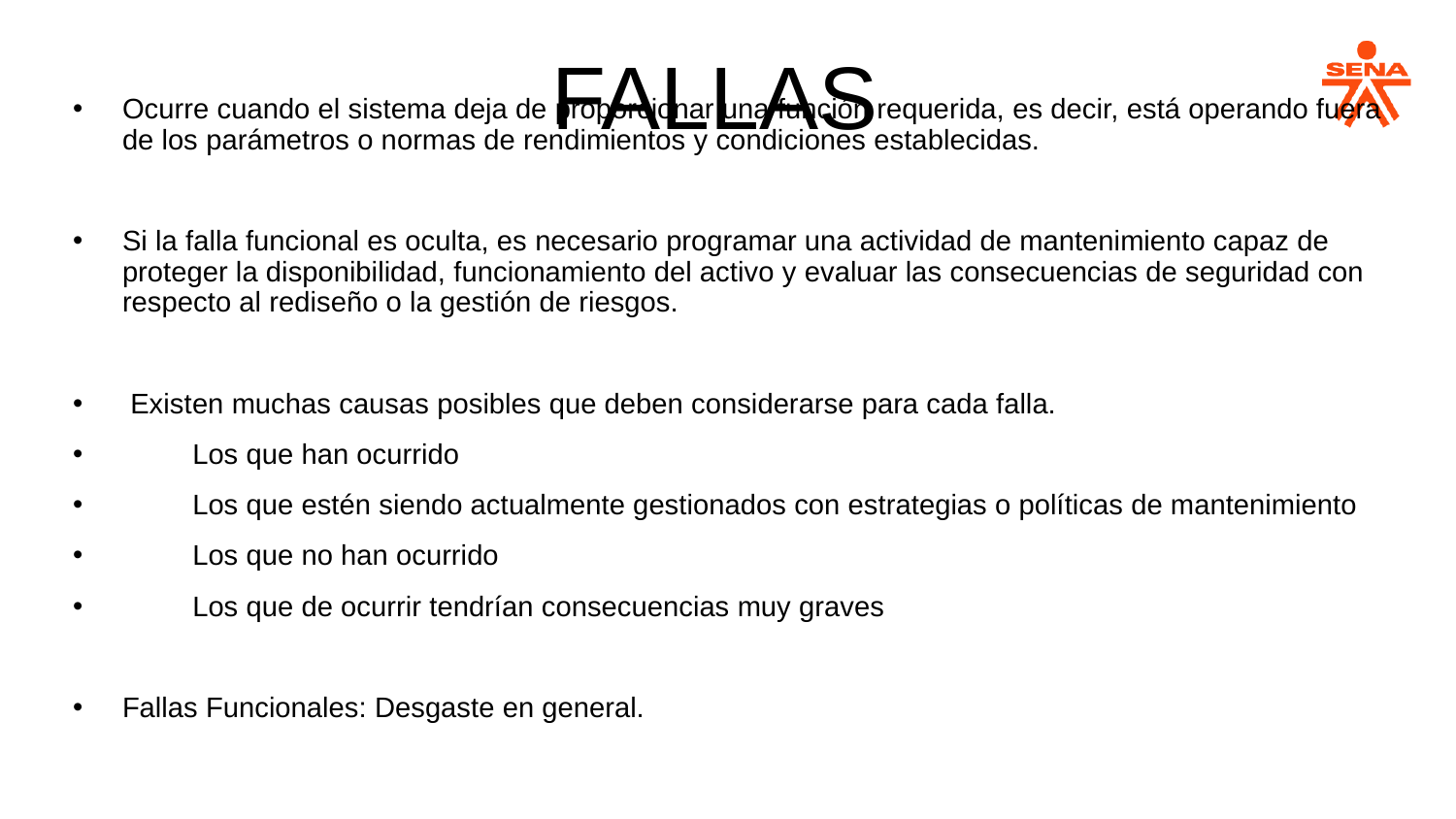

# FALLAS
Ocurre cuando el sistema deja de proporcionar una función requerida, es decir, está operando fuera de los parámetros o normas de rendimientos y condiciones establecidas.

Si la falla funcional es oculta, es necesario programar una actividad de mantenimiento capaz de proteger la disponibilidad, funcionamiento del activo y evaluar las consecuencias de seguridad con respecto al rediseño o la gestión de riesgos.

 Existen muchas causas posibles que deben considerarse para cada falla.
          Los que han ocurrido
          Los que estén siendo actualmente gestionados con estrategias o políticas de mantenimiento
          Los que no han ocurrido
          Los que de ocurrir tendrían consecuencias muy graves

Fallas Funcionales: Desgaste en general.